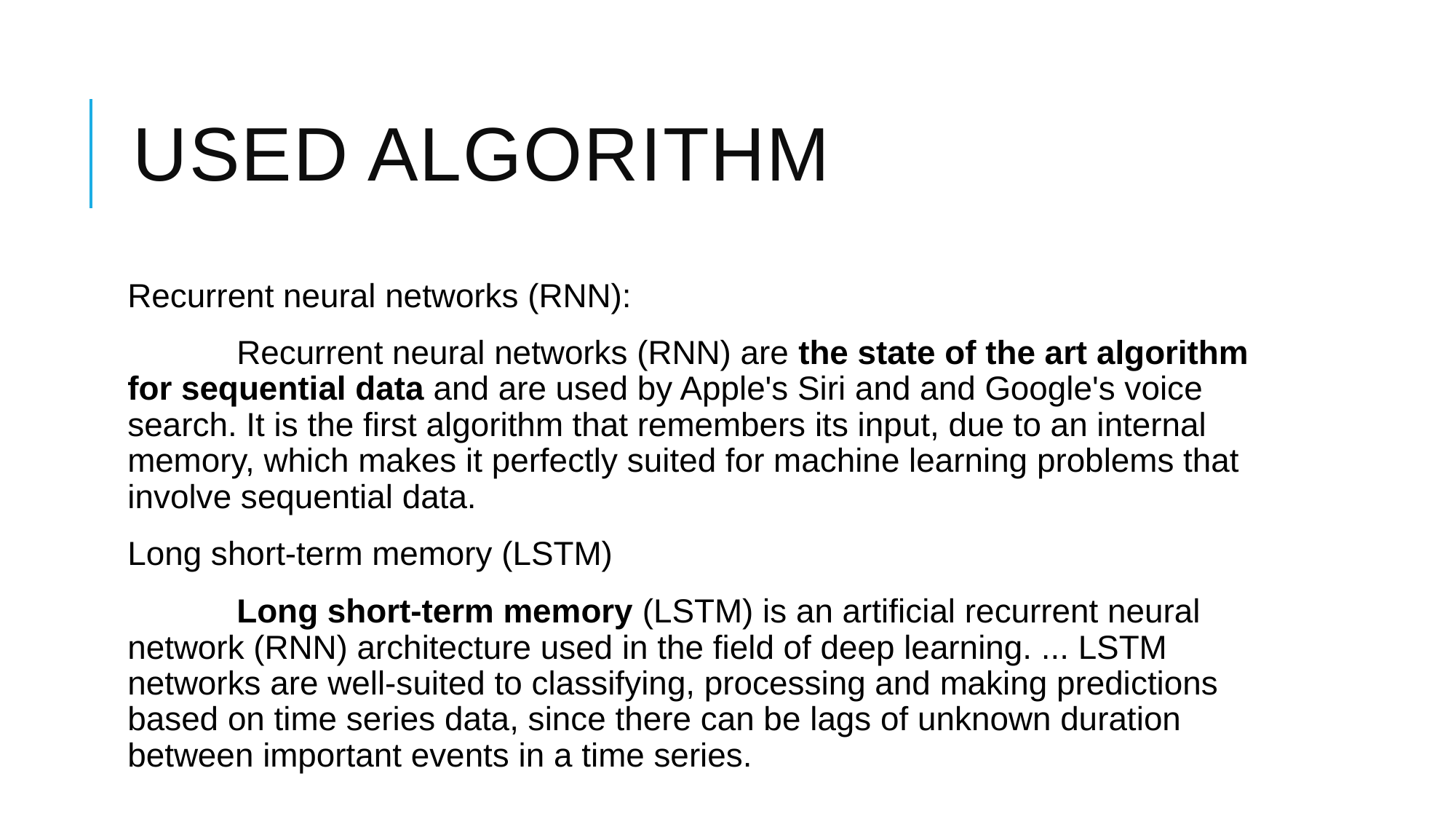

# Used Algorithm
Recurrent neural networks (RNN):
	Recurrent neural networks (RNN) are the state of the art algorithm for sequential data and are used by Apple's Siri and and Google's voice search. It is the first algorithm that remembers its input, due to an internal memory, which makes it perfectly suited for machine learning problems that involve sequential data.
Long short-term memory (LSTM)
	Long short-term memory (LSTM) is an artificial recurrent neural network (RNN) architecture used in the field of deep learning. ... LSTM networks are well-suited to classifying, processing and making predictions based on time series data, since there can be lags of unknown duration between important events in a time series.